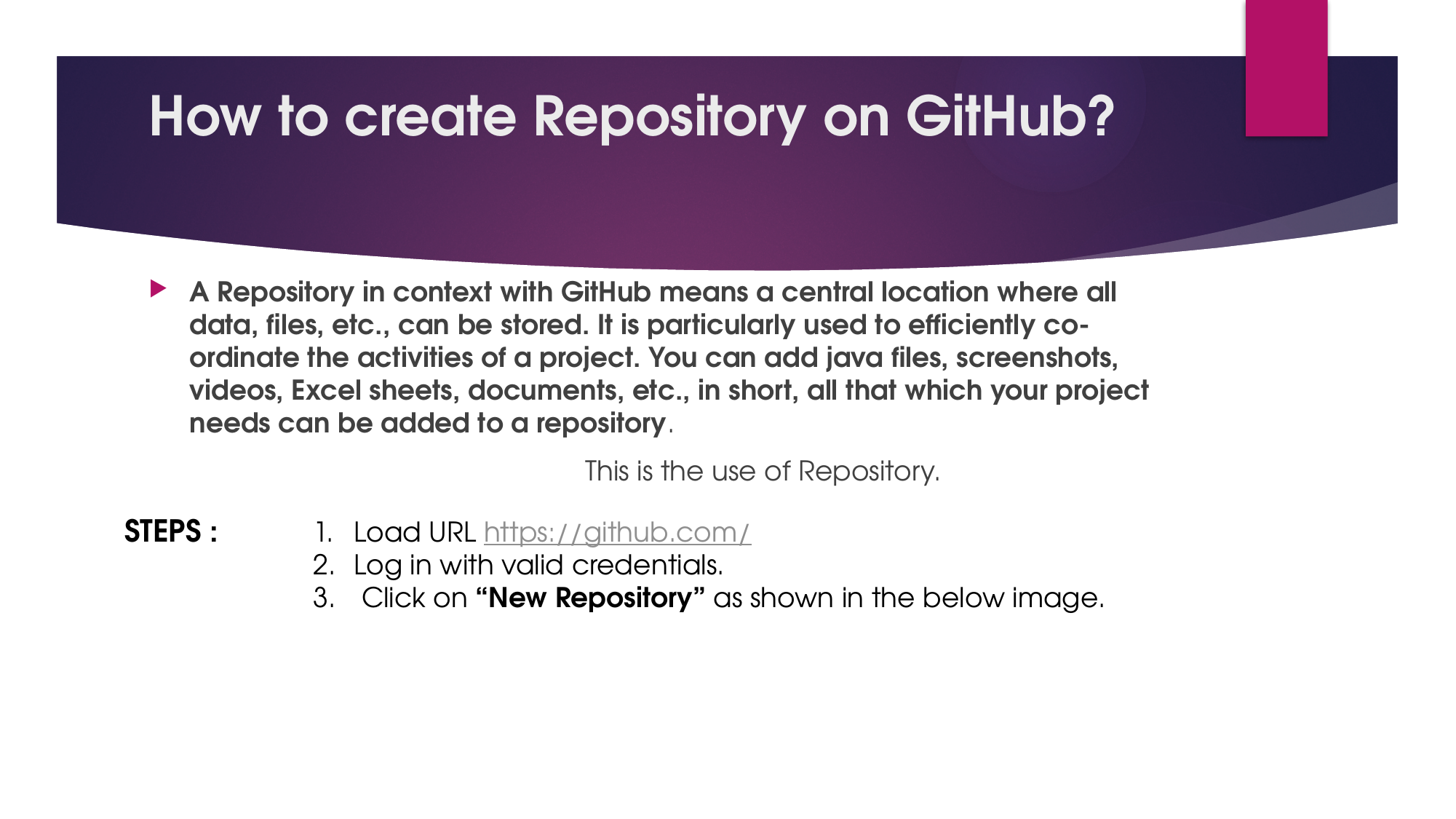

# How to create Repository on GitHub?
A Repository in context with GitHub means a central location where all data, files, etc., can be stored. It is particularly used to efficiently co-ordinate the activities of a project. You can add java files, screenshots, videos, Excel sheets, documents, etc., in short, all that which your project needs can be added to a repository.
				This is the use of Repository.
STEPS :
Load URL https://github.com/
Log in with valid credentials.
 Click on “New Repository” as shown in the below image.